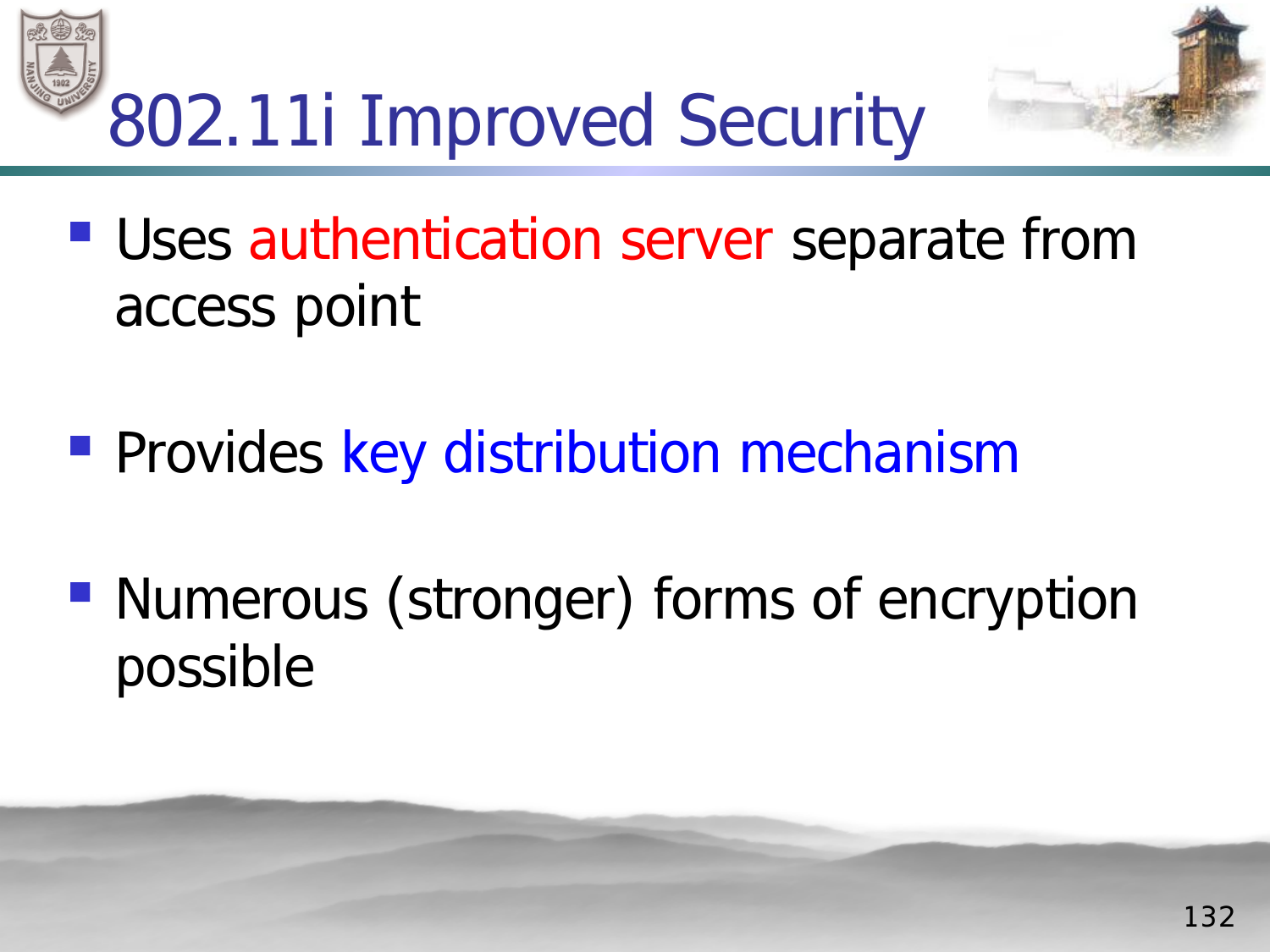

# 802.11i Improved Security
Uses authentication server separate from access point

Provides key distribution mechanism

Numerous (stronger) forms of encryption possible
132